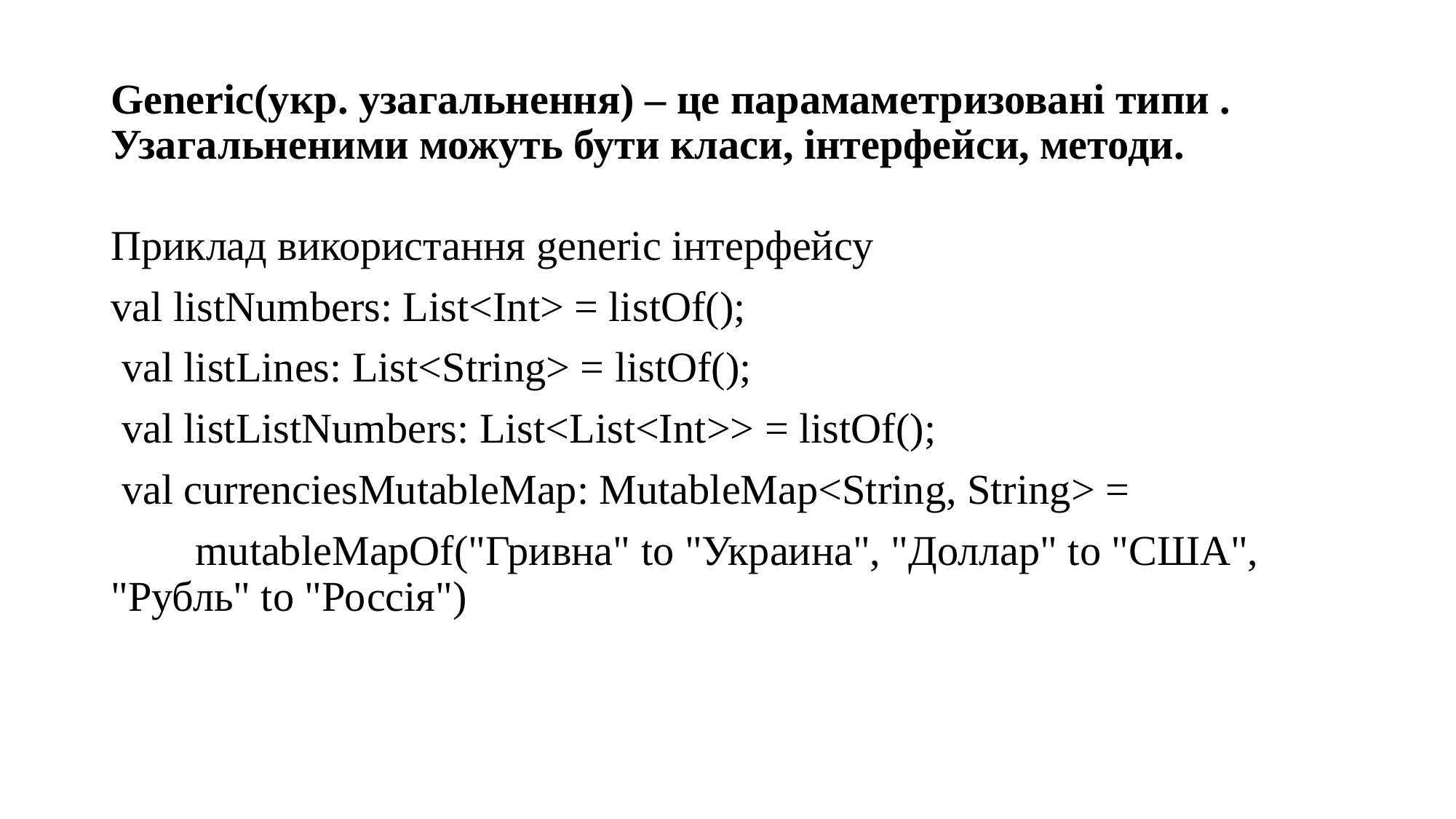

# Generic(укр. узагальнення) – це парамаметризовані типи . Узагальненими можуть бути класи, інтерфейси, методи.
Приклад використання generic інтерфейсу
val listNumbers: List<Int> = listOf();
 val listLines: List<String> = listOf();
 val listListNumbers: List<List<Int>> = listOf();
 val currenciesMutableMap: MutableMap<String, String> =
        mutableMapOf("Гривна" to "Украина", "Доллар" to "США", "Рубль" to "Россія")